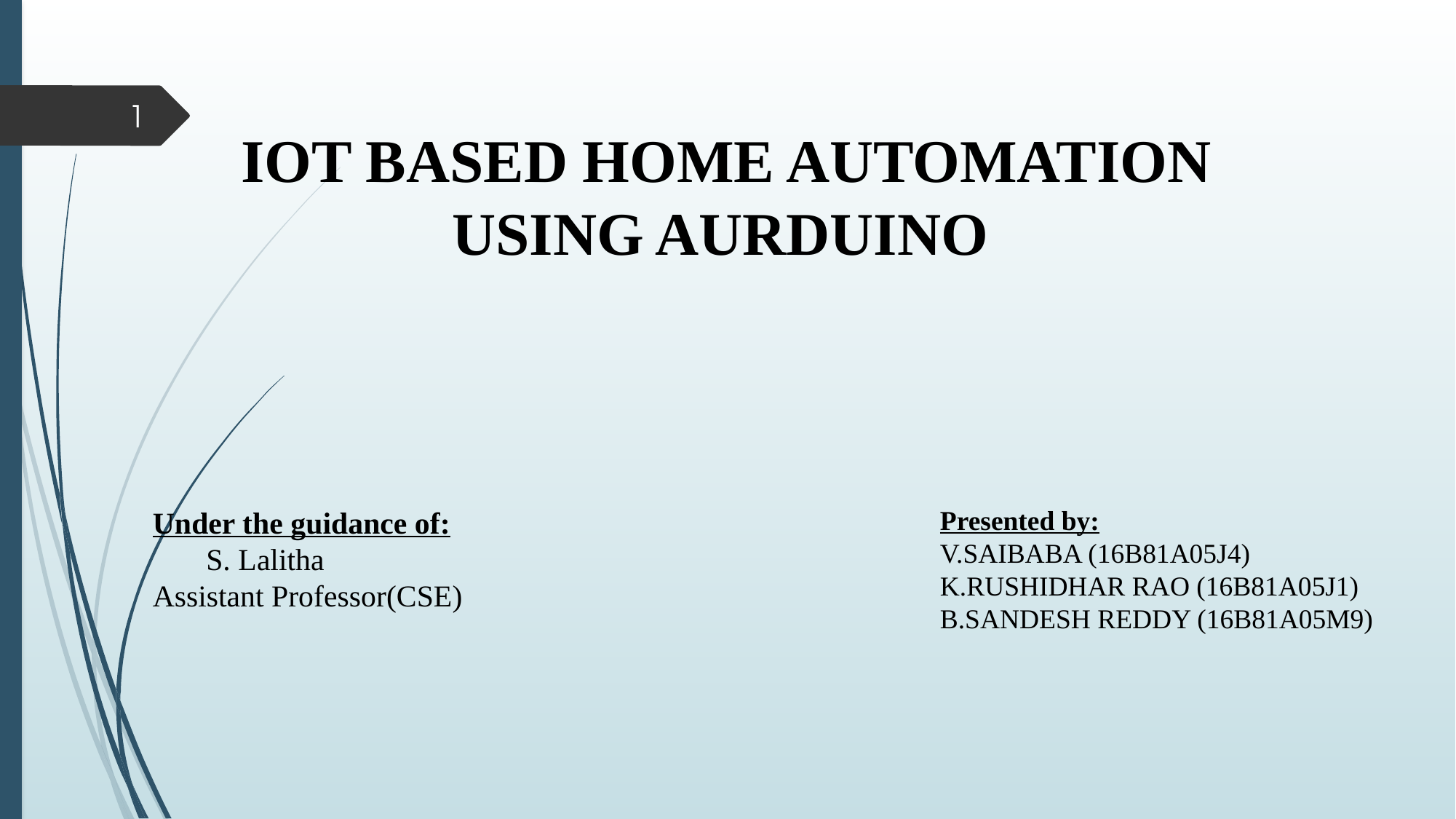

1

IOT BASED HOME AUTOMATION
              USING AURDUINO

Under the guidance of:
       S. Lalitha
Assistant Professor(CSE)
Presented by:
V.SAIBABA (16B81A05J4)
K.RUSHIDHAR RAO (16B81A05J1)
B.SANDESH REDDY (16B81A05M9)